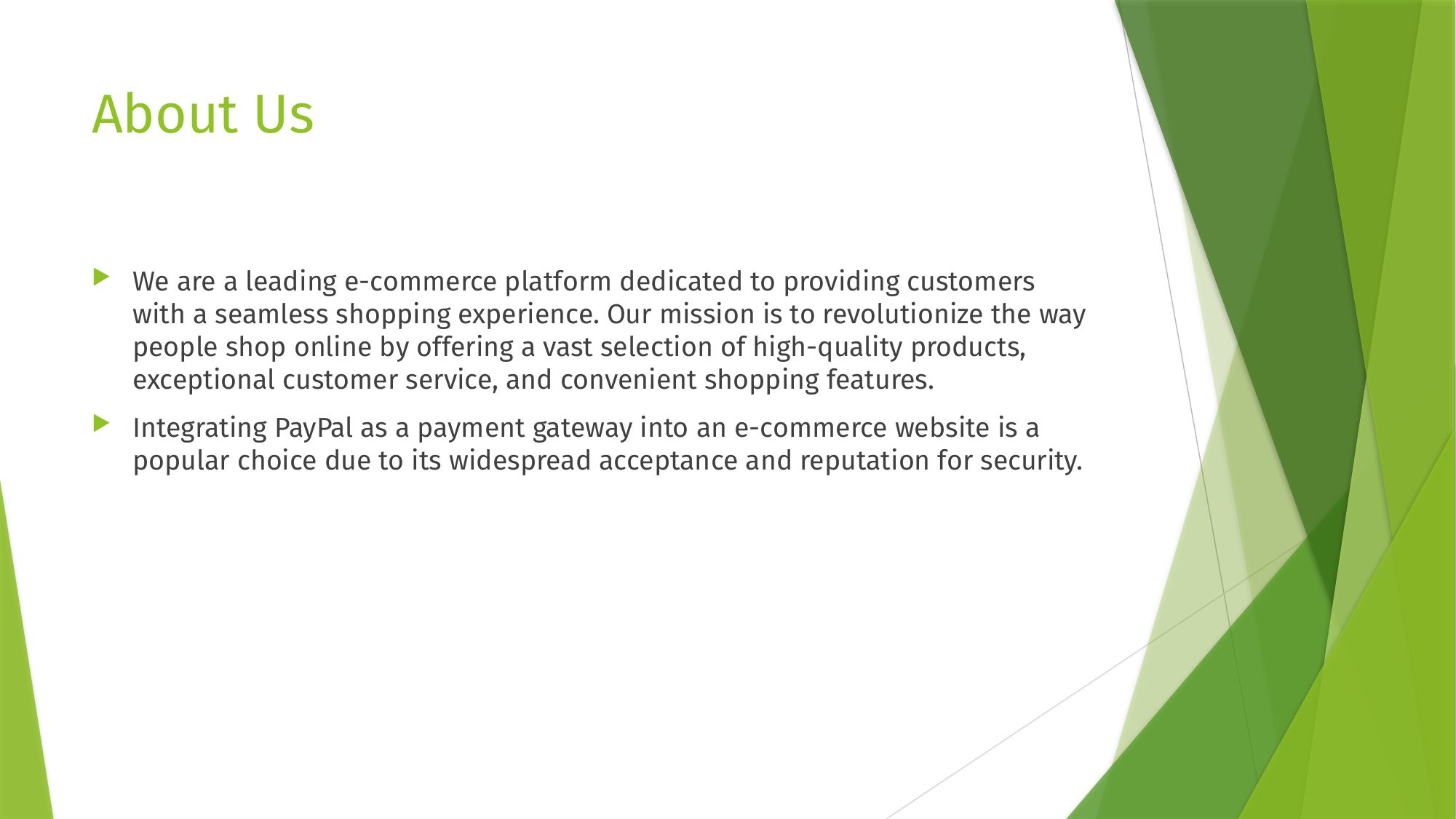

# About Us
We are a leading e-commerce platform dedicated to providing customers with a seamless shopping experience. Our mission is to revolutionize the way people shop online by offering a vast selection of high-quality products, exceptional customer service, and convenient shopping features.
Integrating PayPal as a payment gateway into an e-commerce website is a popular choice due to its widespread acceptance and reputation for security.